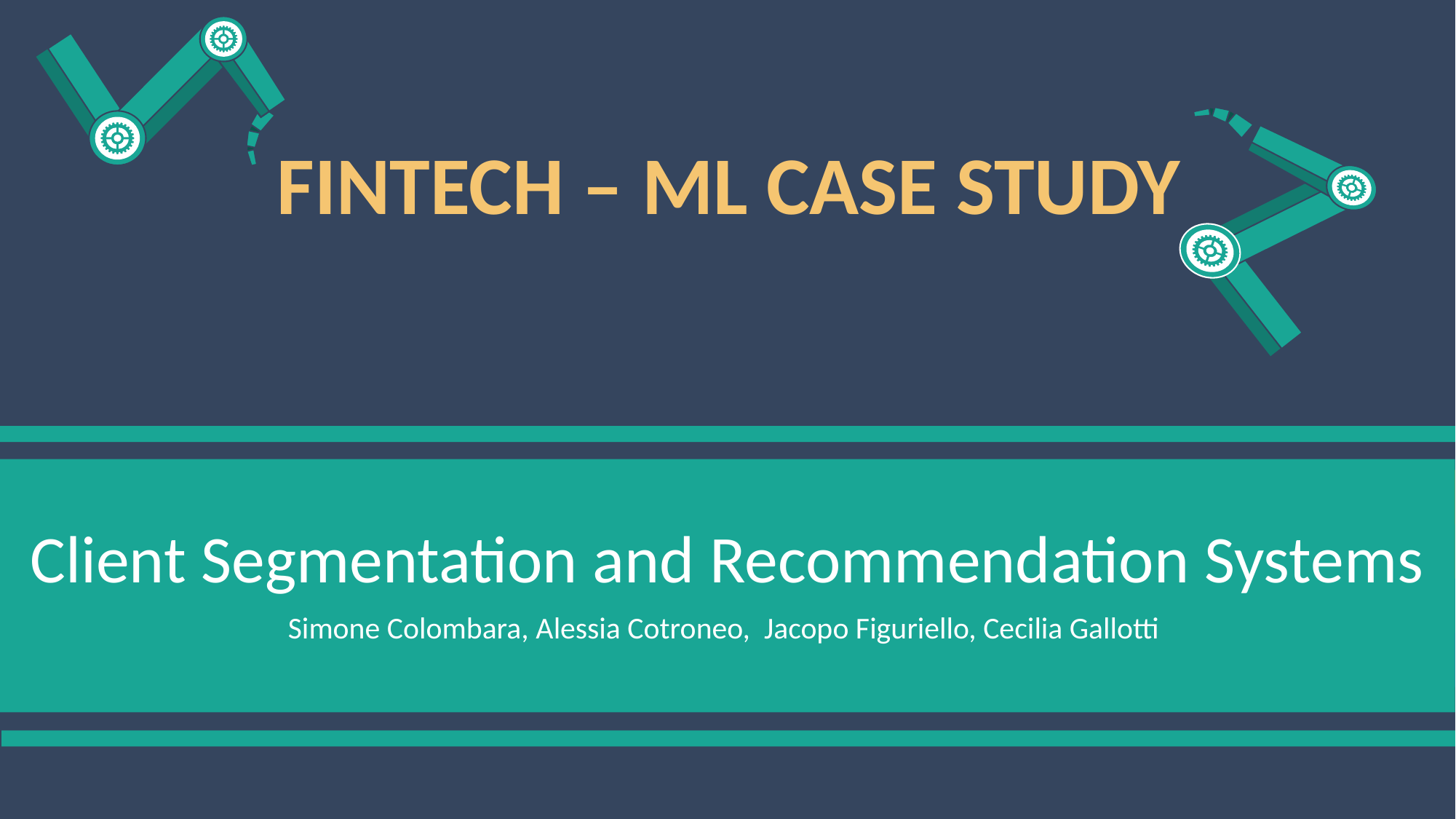

FINTECH – ML CASE STUDY

Client Segmentation and Recommendation Systems
Simone Colombara, Alessia Cotroneo,  Jacopo Figuriello, Cecilia Gallotti